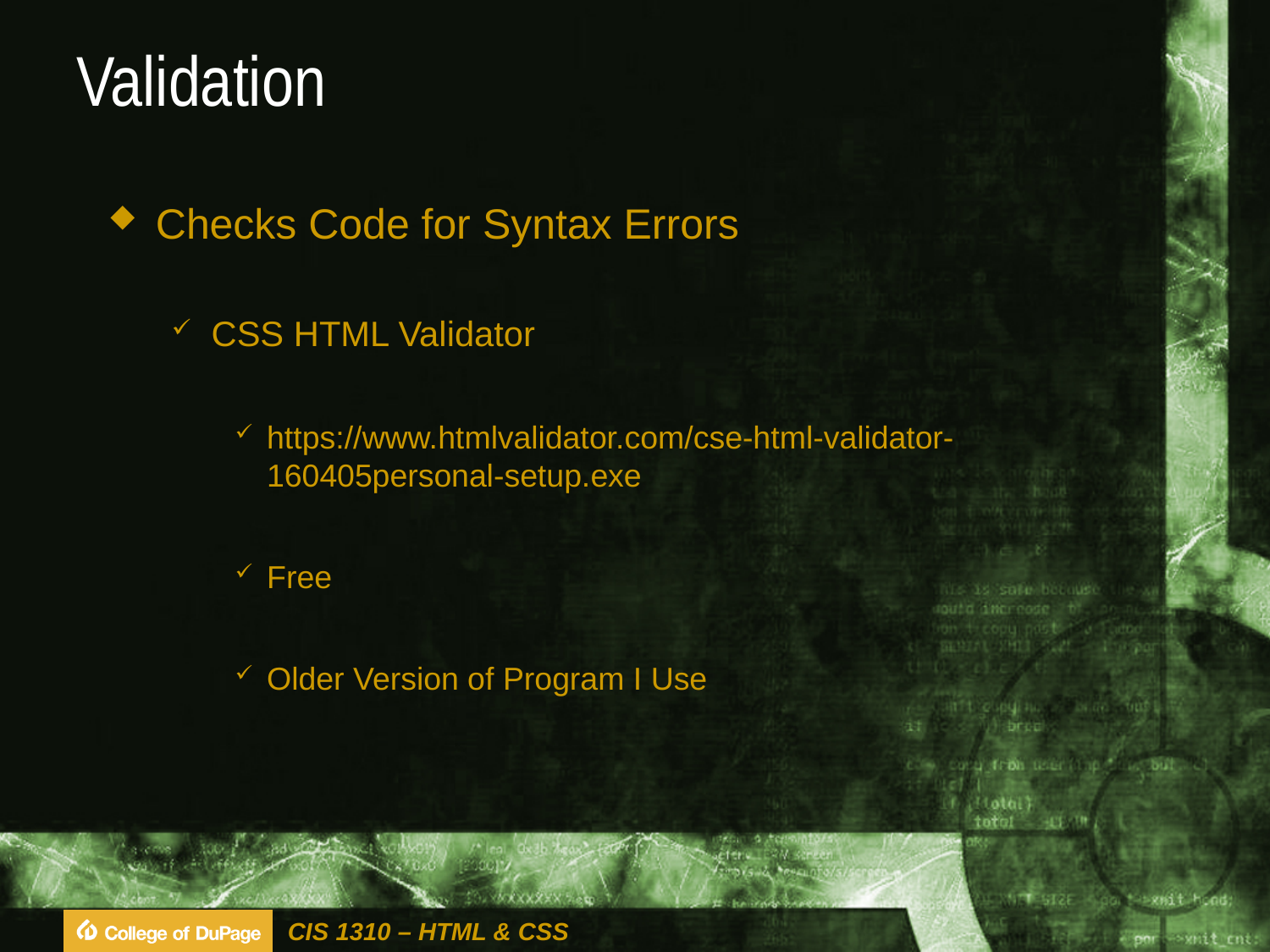

# Validation
Checks Code for Syntax Errors
CSS HTML Validator
https://www.htmlvalidator.com/cse-html-validator-160405personal-setup.exe
Free
Older Version of Program I Use